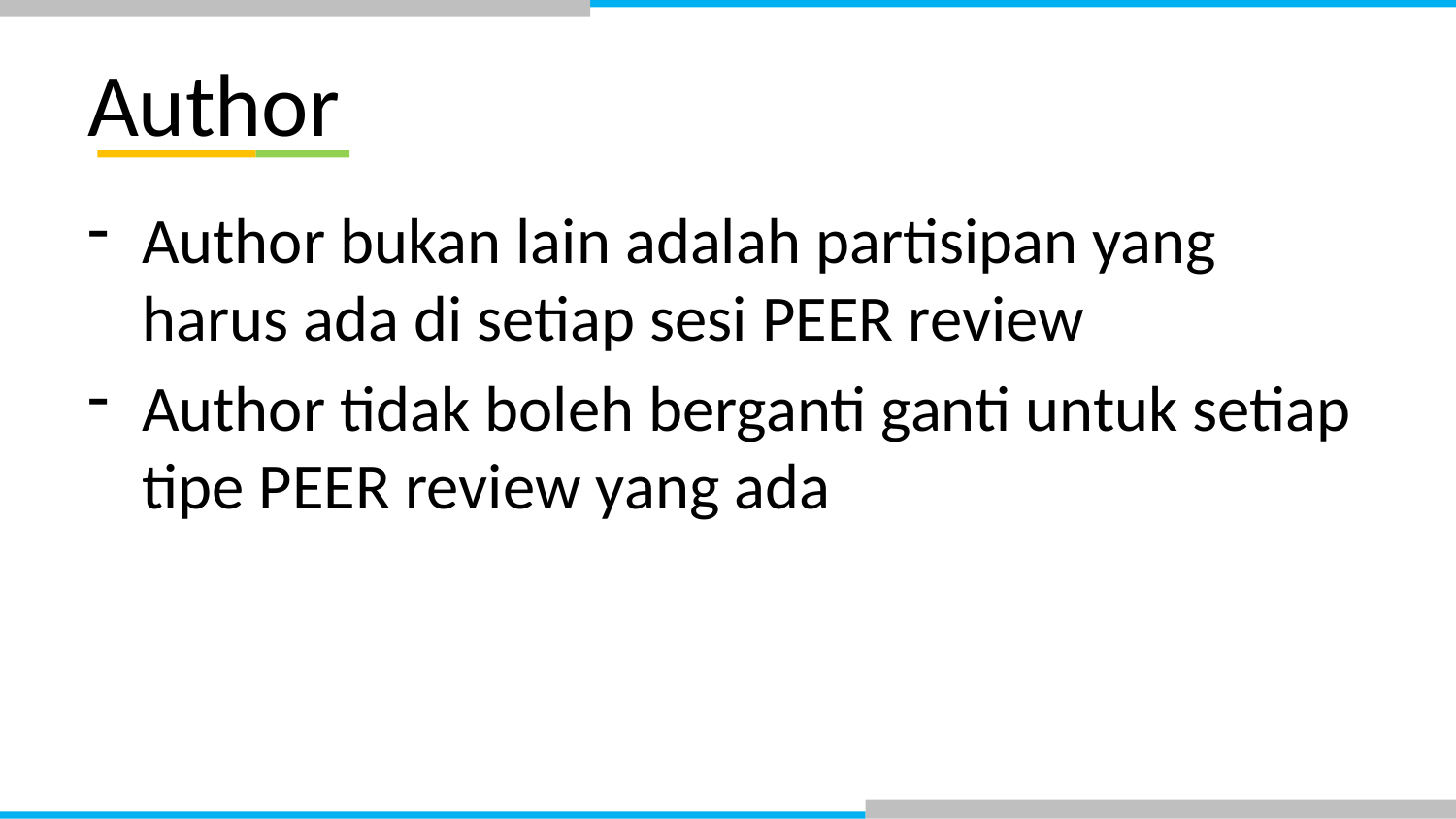

# Author

Author bukan lain adalah partisipan yang harus ada di setiap sesi PEER review
Author tidak boleh berganti ganti untuk setiap tipe PEER review yang ada